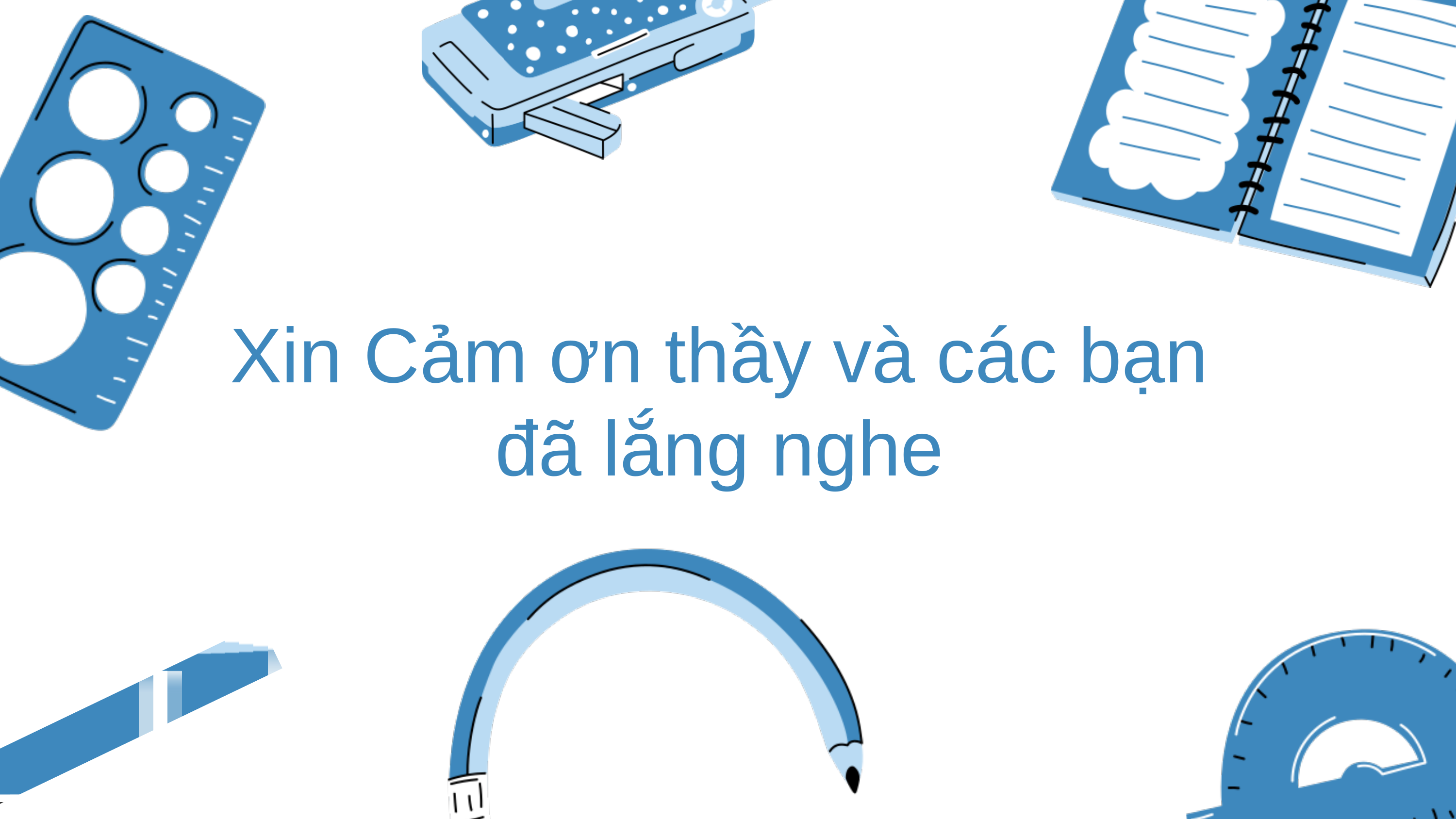

Xin Cảm ơn thầy và các bạn đã lắng nghe